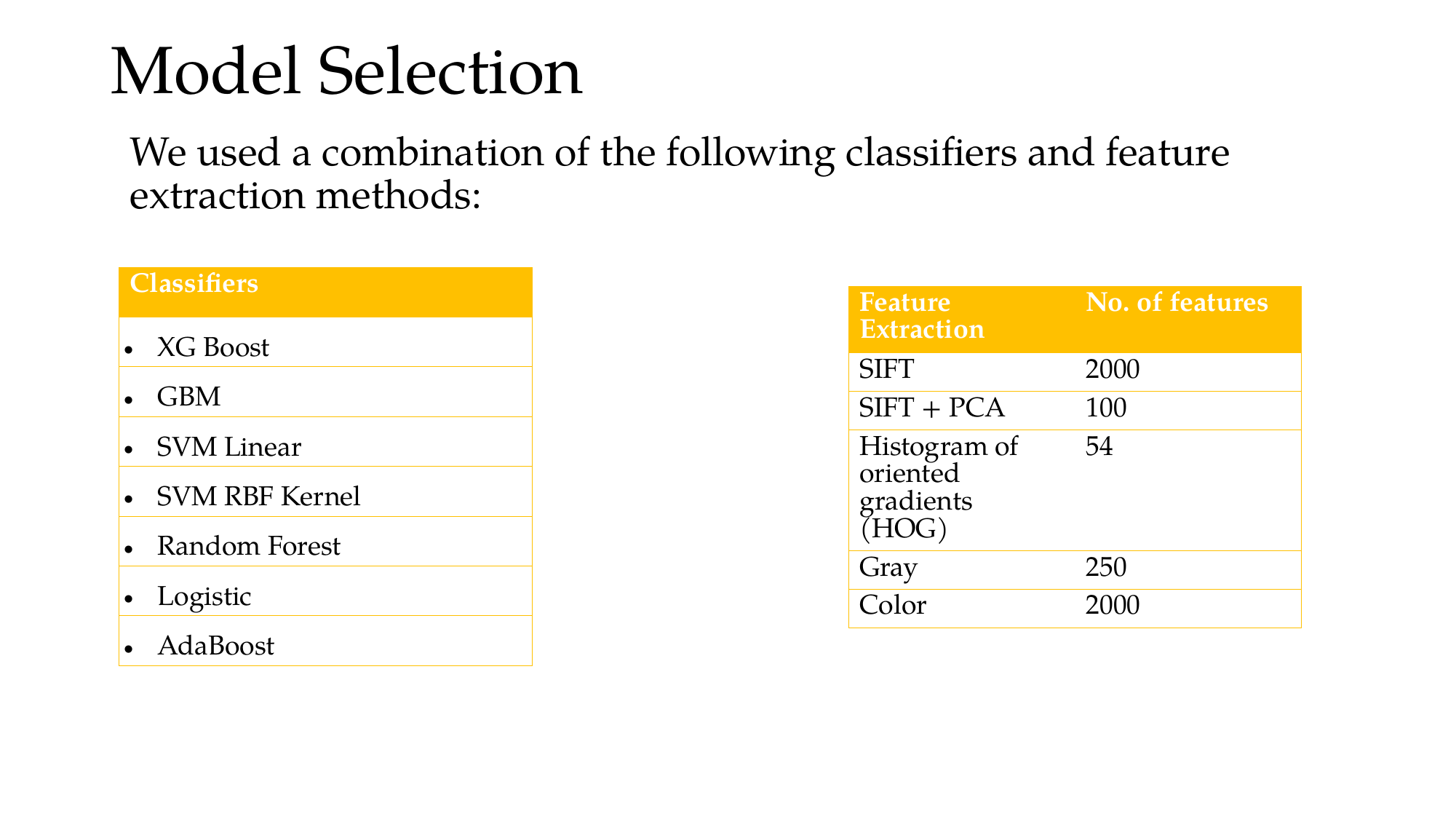

# Model Selection
We used a combination of the following classifiers and feature extraction methods:
| Classifiers |
| --- |
| XG Boost |
| GBM |
| SVM Linear |
| SVM RBF Kernel |
| Random Forest |
| Logistic |
| AdaBoost |
| Feature Extraction | No. of features |
| --- | --- |
| SIFT | 2000 |
| SIFT + PCA | 100 |
| Histogram of oriented gradients (HOG) | 54 |
| Gray | 250 |
| Color | 2000 |